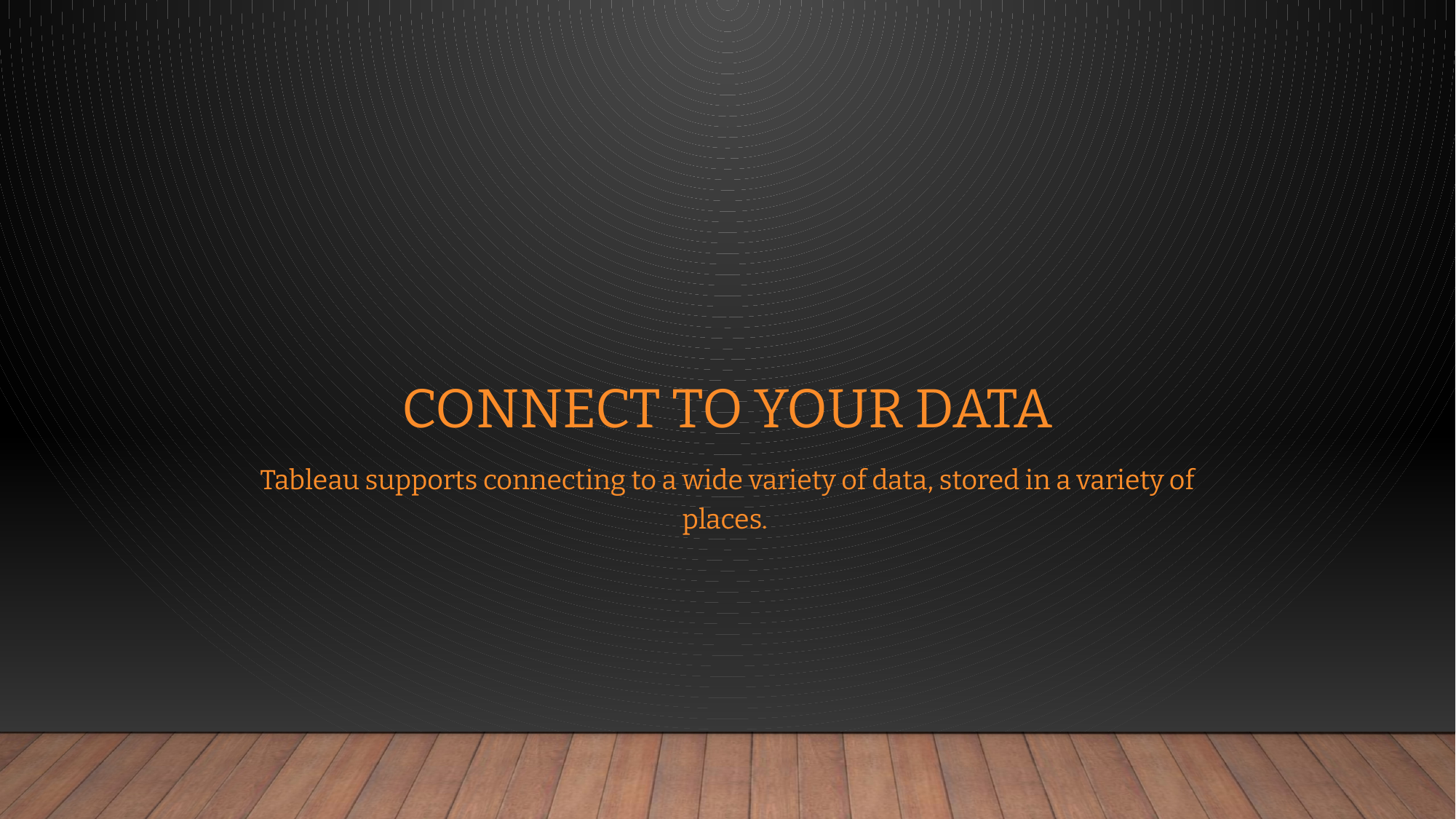

# Connect to your data
Tableau supports connecting to a wide variety of data, stored in a variety of places.